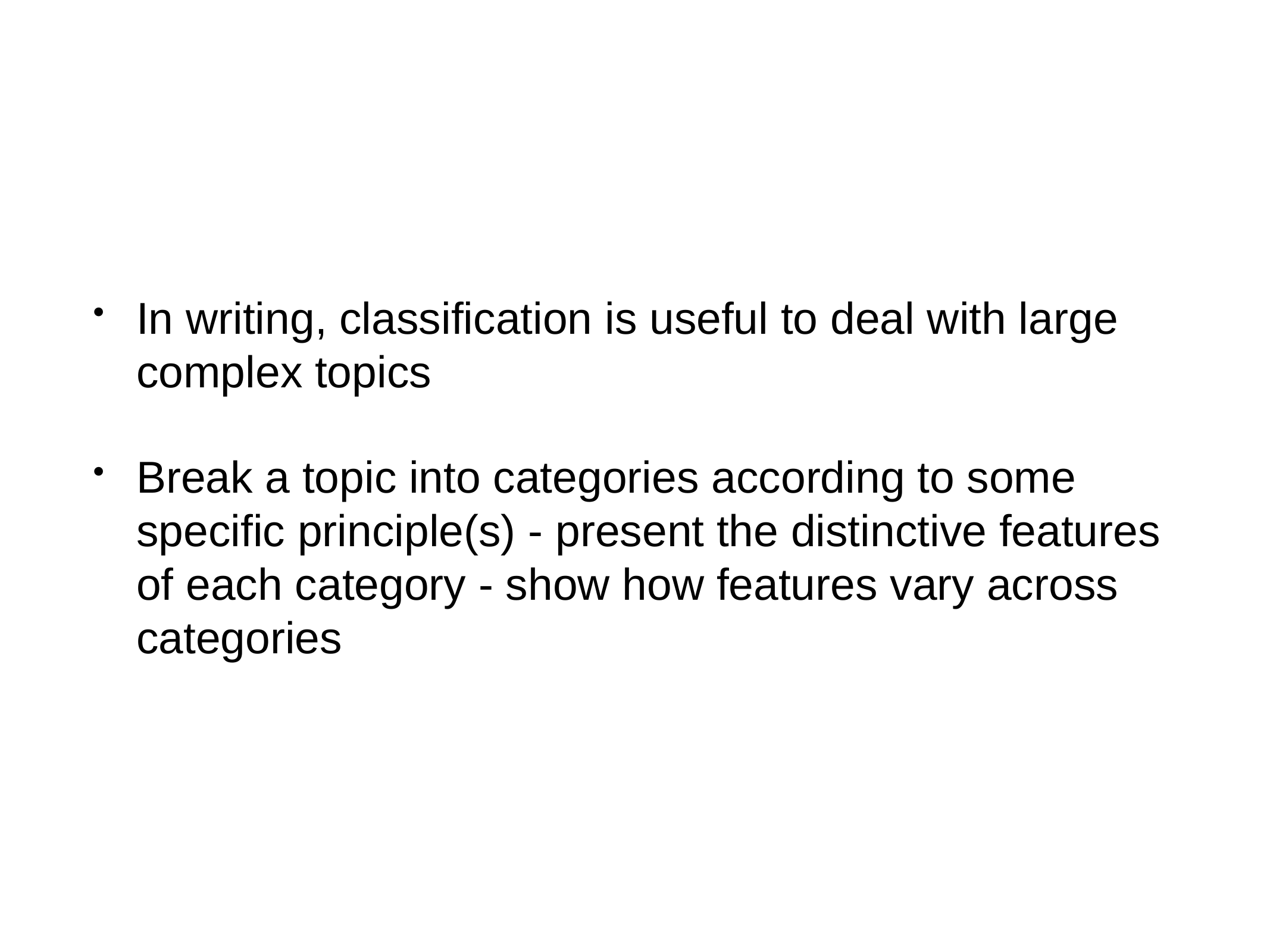

In writing, classification is useful to deal with large complex topics
Break a topic into categories according to some specific principle(s) - present the distinctive features of each category - show how features vary across categories